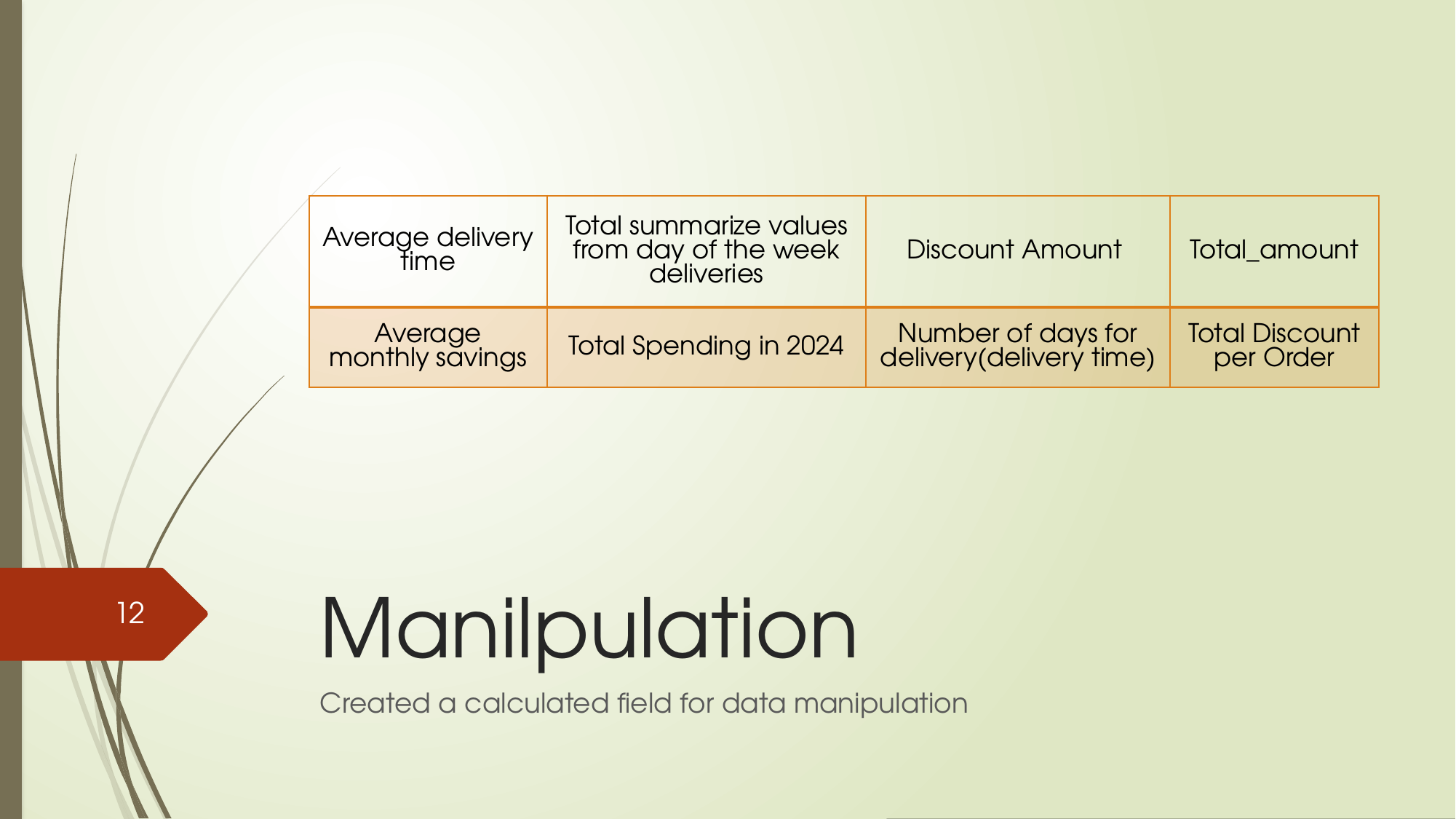

| Average delivery time | Total summarize values from day of the week deliveries | Discount Amount | Total\_amount |
| --- | --- | --- | --- |
| Average monthly savings | Total Spending in 2024 | Number of days for delivery(delivery time) | Total Discount per Order |

# Manilpulation

12
Created a calculated field for data manipulation